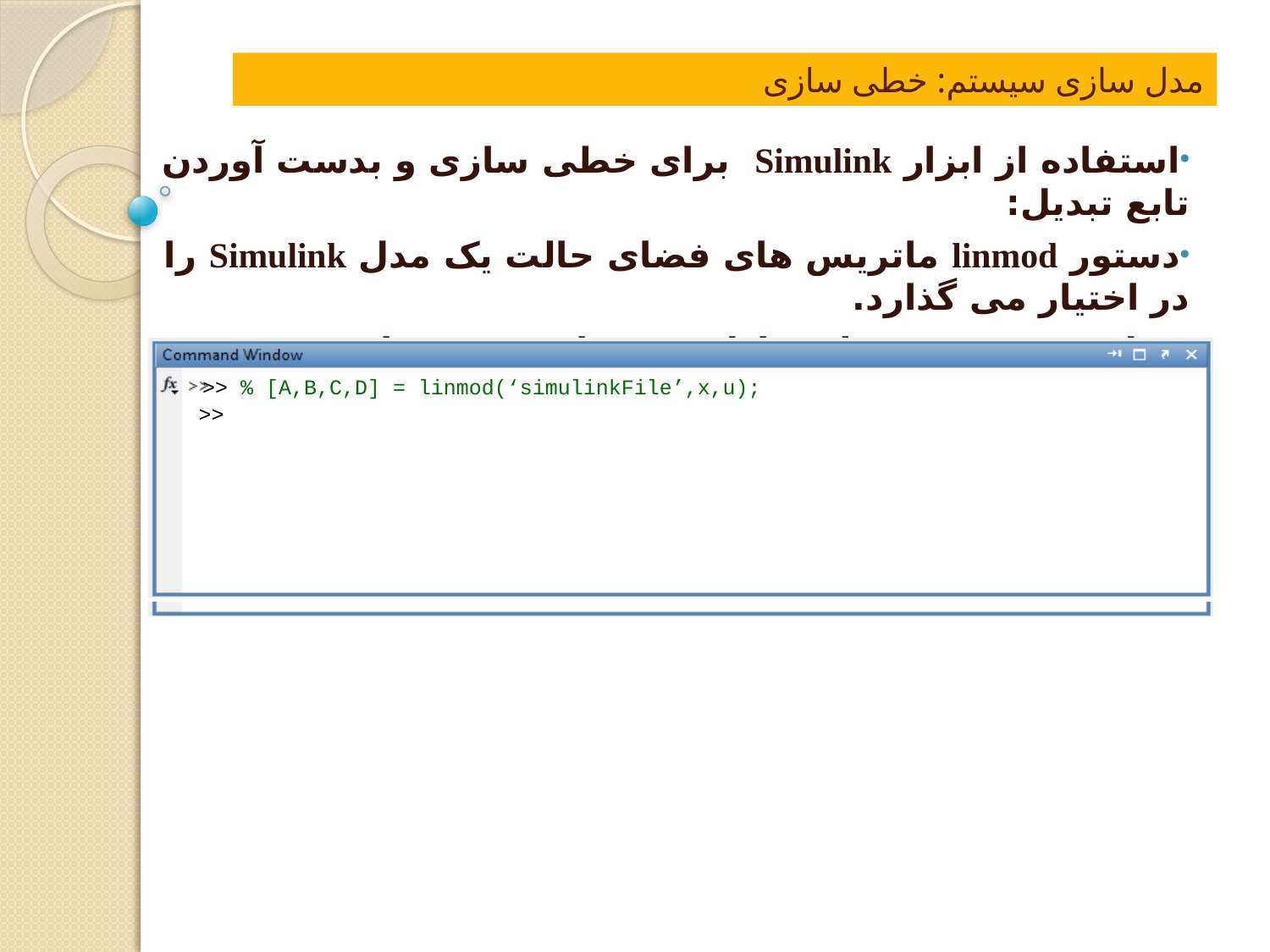

مدل سازی سیستم: خطی سازی
استفاده از ابزار Simulink  برای خطی سازی و بدست آوردن تابع تبدیل:
دستور linmod ماتریس های فضای حالت یک مدل Simulink را در اختیار می گذارد.
مدل Simulink و نقطه تعادل به عنوان ورودی تابع

      >> % [A,B,C,D] = linmod(‘simulinkFile’,x,u);
   >>

      >> linmod(...)
       ??? Input argument "model" is undefined.

       Error in ==> linmod at 60
      [varargout{1:max(1,nargout)}] = dlinmod(model, Ts, varargin{:}, Args);